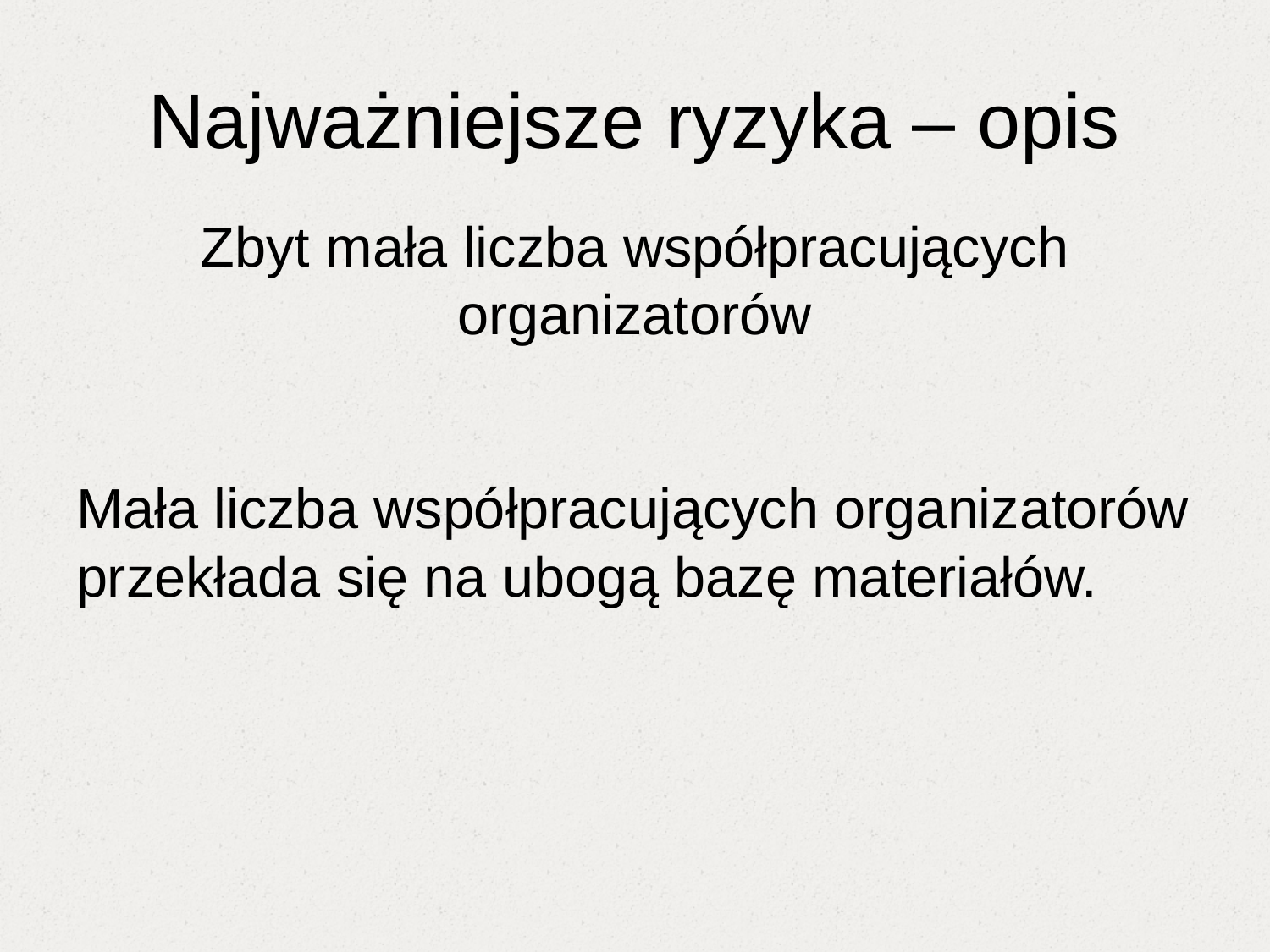

# Najważniejsze ryzyka – opis
Zbyt mała liczba współpracujących organizatorów
Mała liczba współpracujących organizatorów przekłada się na ubogą bazę materiałów.